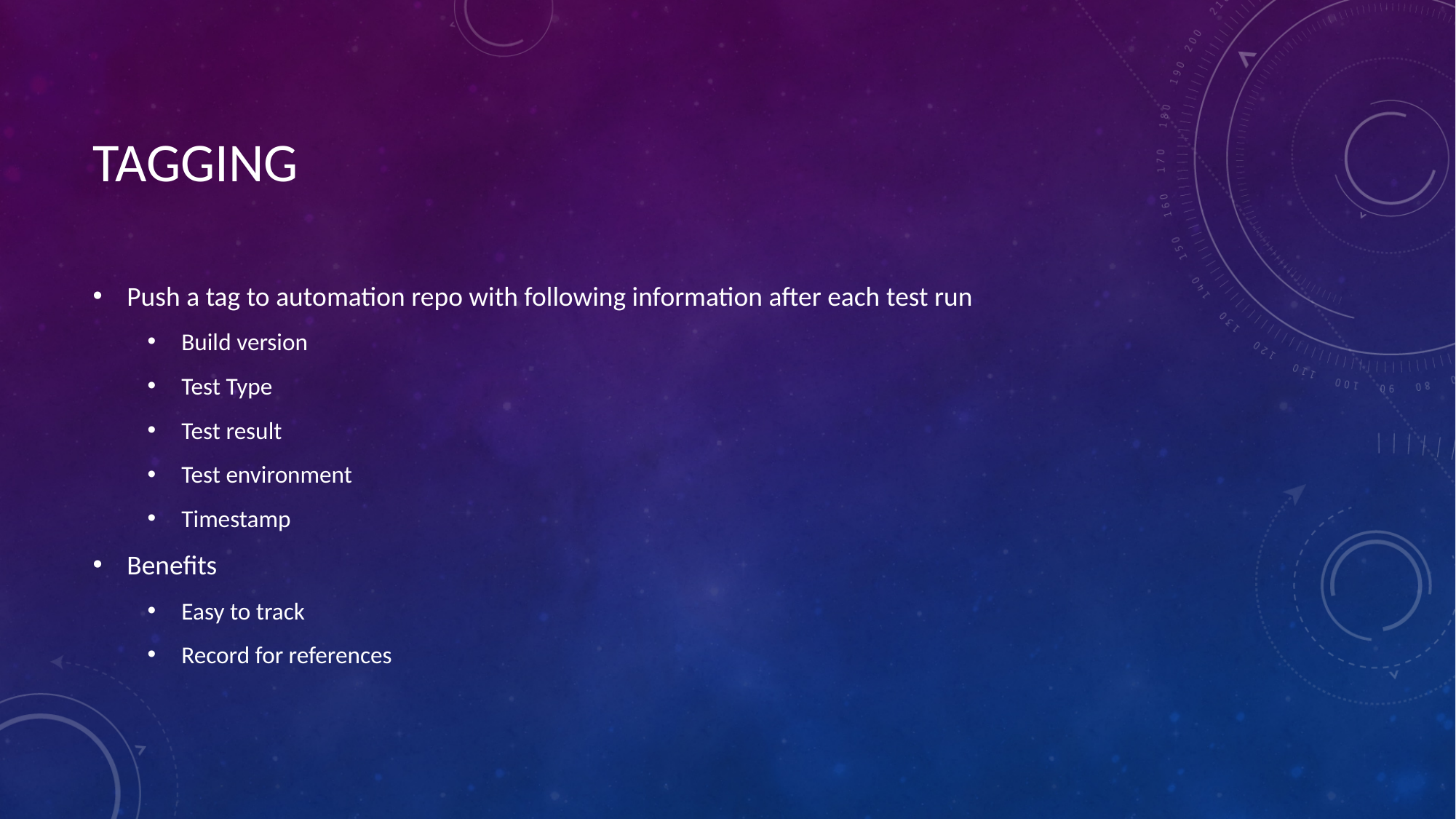

# tagging
Push a tag to automation repo with following information after each test run
Build version
Test Type
Test result
Test environment
Timestamp
Benefits
Easy to track
Record for references